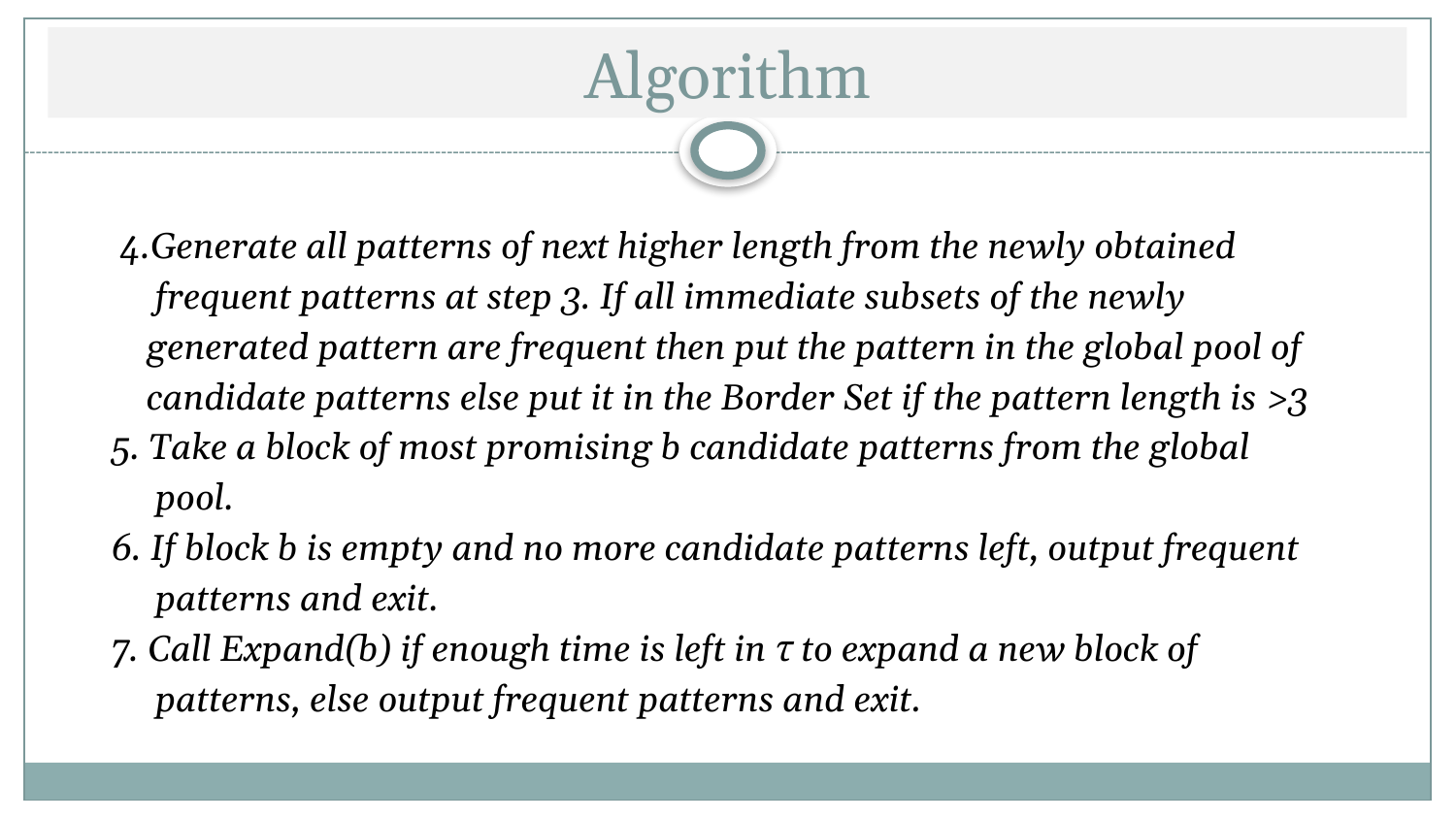

# Algorithm
 4.Generate all patterns of next higher length from the newly obtained
     frequent patterns at step 3. If all immediate subsets of the newly
    generated pattern are frequent then put the pattern in the global pool of
    candidate patterns else put it in the Border Set if the pattern length is >3
5. Take a block of most promising b candidate patterns from the global
     pool.
6. If block b is empty and no more candidate patterns left, output frequent
     patterns and exit.
7. Call Expand(b) if enough time is left in τ to expand a new block of
     patterns, else output frequent patterns and exit.